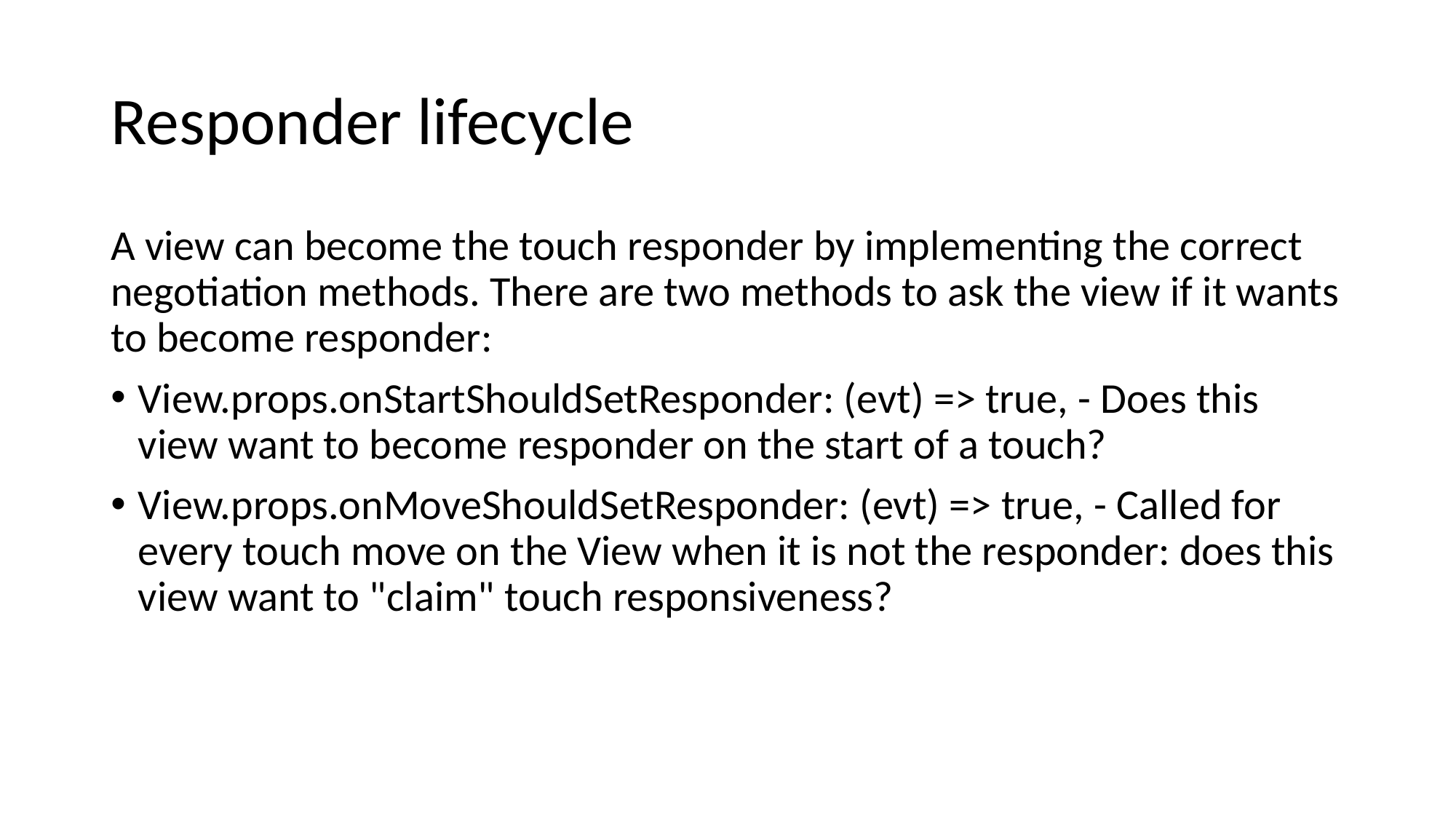

# Responder lifecycle
A view can become the touch responder by implementing the correct negotiation methods. There are two methods to ask the view if it wants to become responder:
View.props.onStartShouldSetResponder: (evt) => true, - Does this view want to become responder on the start of a touch?
View.props.onMoveShouldSetResponder: (evt) => true, - Called for every touch move on the View when it is not the responder: does this view want to "claim" touch responsiveness?